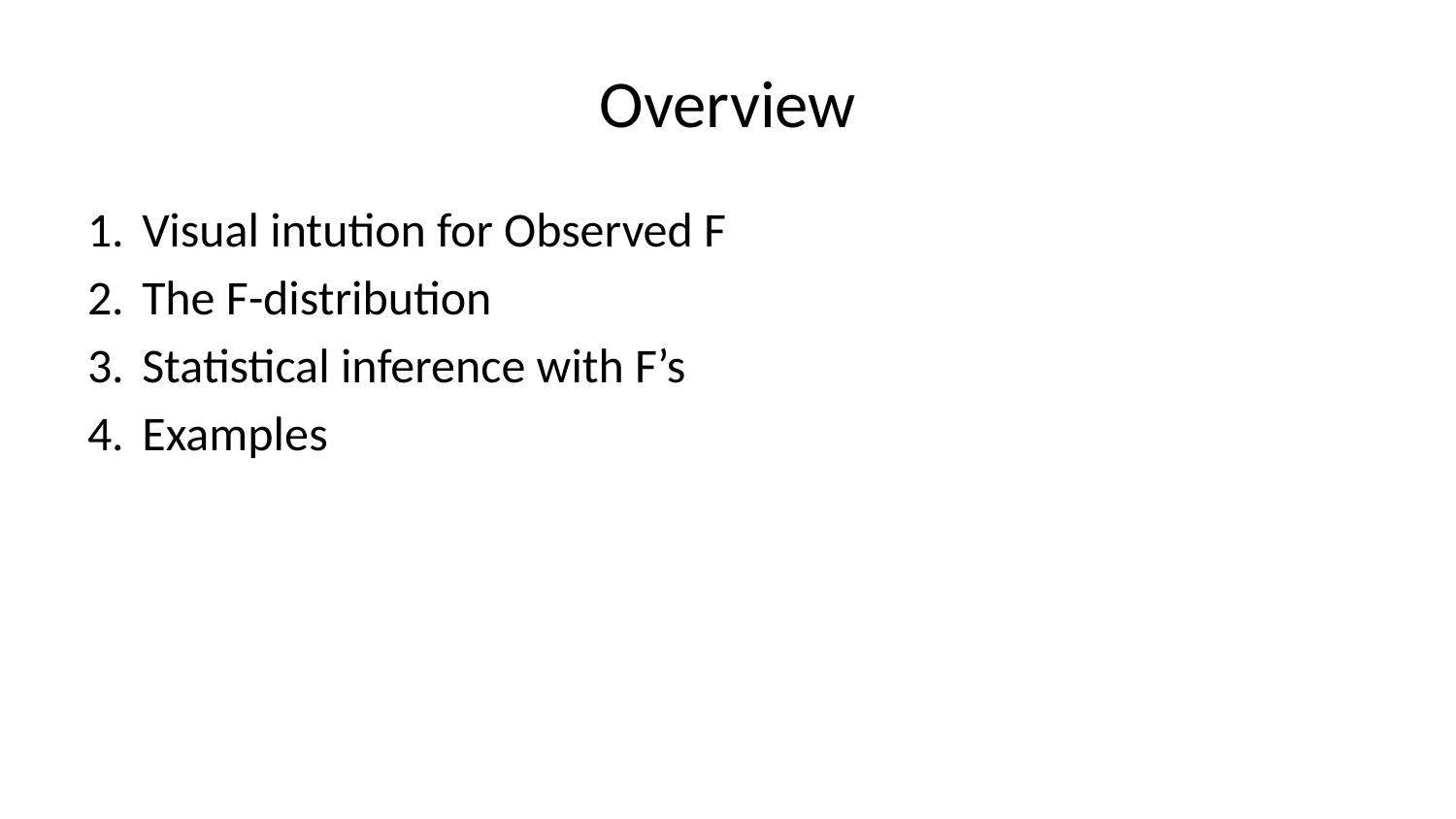

# Overview
Visual intution for Observed F
The F-distribution
Statistical inference with F’s
Examples